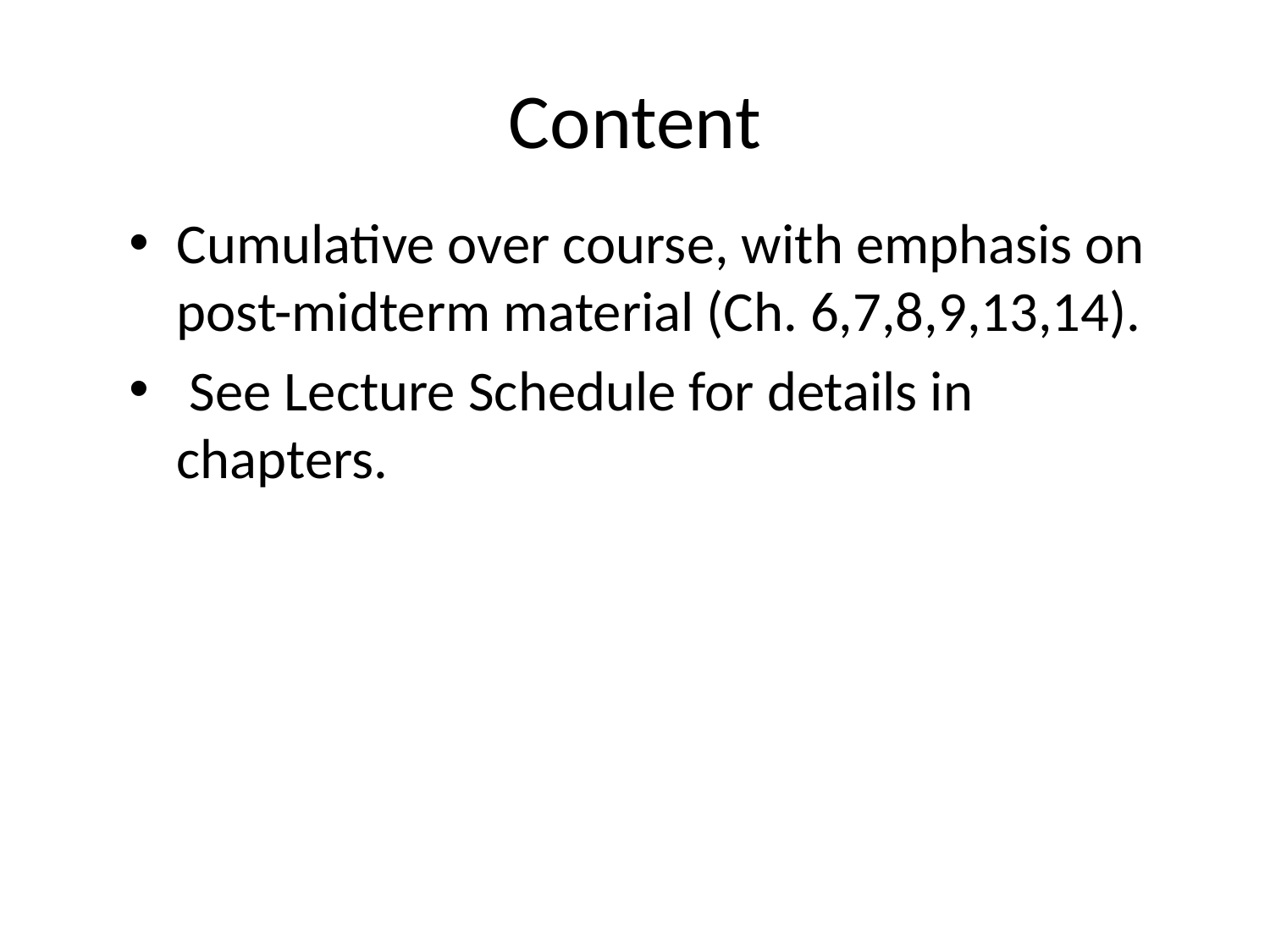

# Content
Cumulative over course, with emphasis on post-midterm material (Ch. 6,7,8,9,13,14).
 See Lecture Schedule for details in chapters.